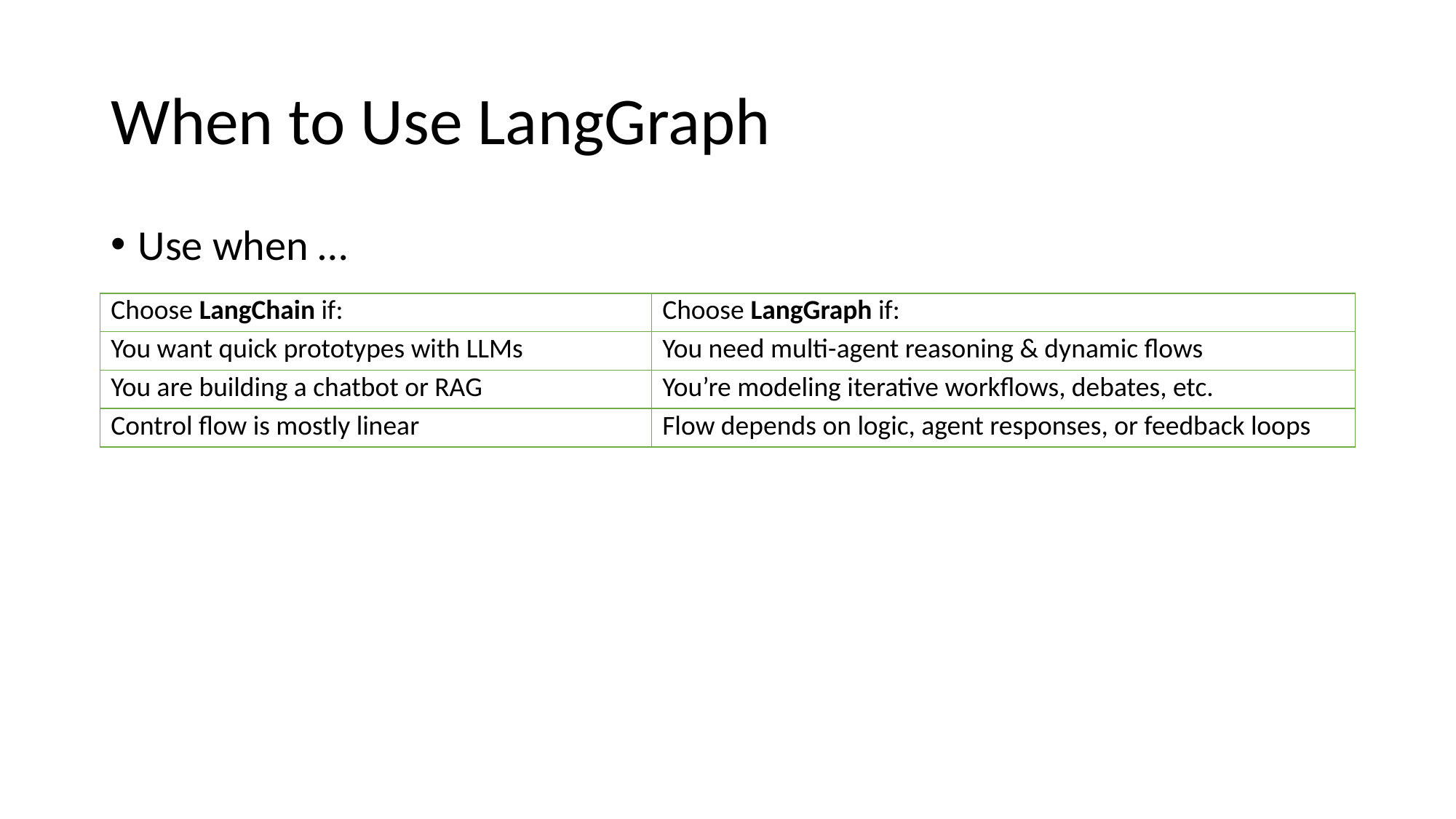

# When to Use LangGraph
Use when …

| Choose LangChain if: | Choose LangGraph if: |
| --- | --- |
| You want quick prototypes with LLMs | You need multi-agent reasoning & dynamic flows |
| You are building a chatbot or RAG | You’re modeling iterative workflows, debates, etc. |
| Control flow is mostly linear | Flow depends on logic, agent responses, or feedback loops |